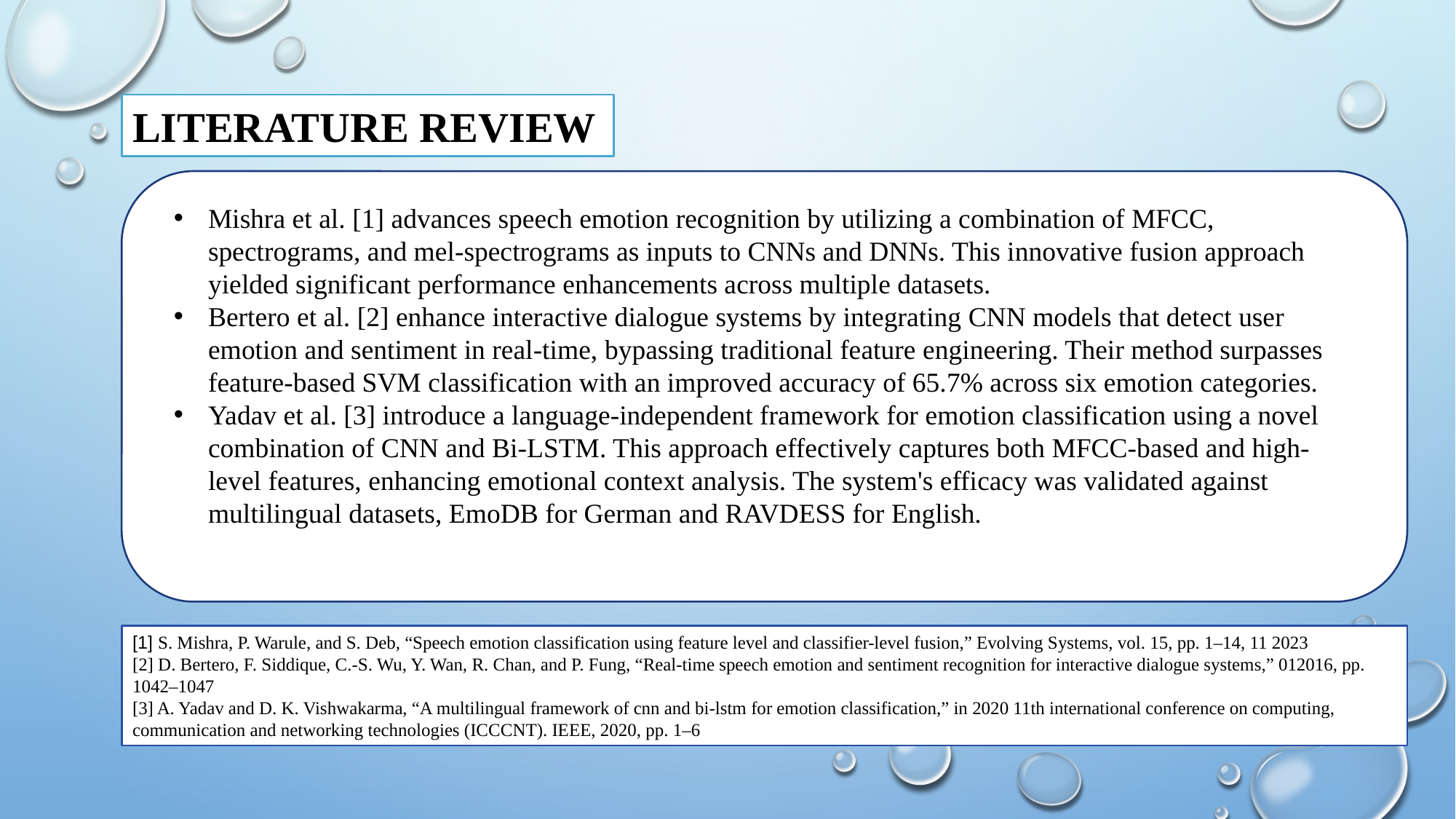

LITERATURE REVIEW

Mishra et al. [1] advances speech emotion recognition by utilizing a combination of MFCC, spectrograms, and mel-spectrograms as inputs to CNNs and DNNs. This innovative fusion approach yielded significant performance enhancements across multiple datasets.
Bertero et al. [2] enhance interactive dialogue systems by integrating CNN models that detect user emotion and sentiment in real-time, bypassing traditional feature engineering. Their method surpasses feature-based SVM classification with an improved accuracy of 65.7% across six emotion categories.
Yadav et al. [3] introduce a language-independent framework for emotion classification using a novel combination of CNN and Bi-LSTM. This approach effectively captures both MFCC-based and high-level features, enhancing emotional context analysis. The system's efficacy was validated against multilingual datasets, EmoDB for German and RAVDESS for English.
[1] S. Mishra, P. Warule, and S. Deb, “Speech emotion classification using feature level and classifier-level fusion,” Evolving Systems, vol. 15, pp. 1–14, 11 2023
[2] D. Bertero, F. Siddique, C.-S. Wu, Y. Wan, R. Chan, and P. Fung, “Real-time speech emotion and sentiment recognition for interactive dialogue systems,” 012016, pp. 1042–1047
[3] A. Yadav and D. K. Vishwakarma, “A multilingual framework of cnn and bi-lstm for emotion classification,” in 2020 11th international conference on computing, communication and networking technologies (ICCCNT). IEEE, 2020, pp. 1–6